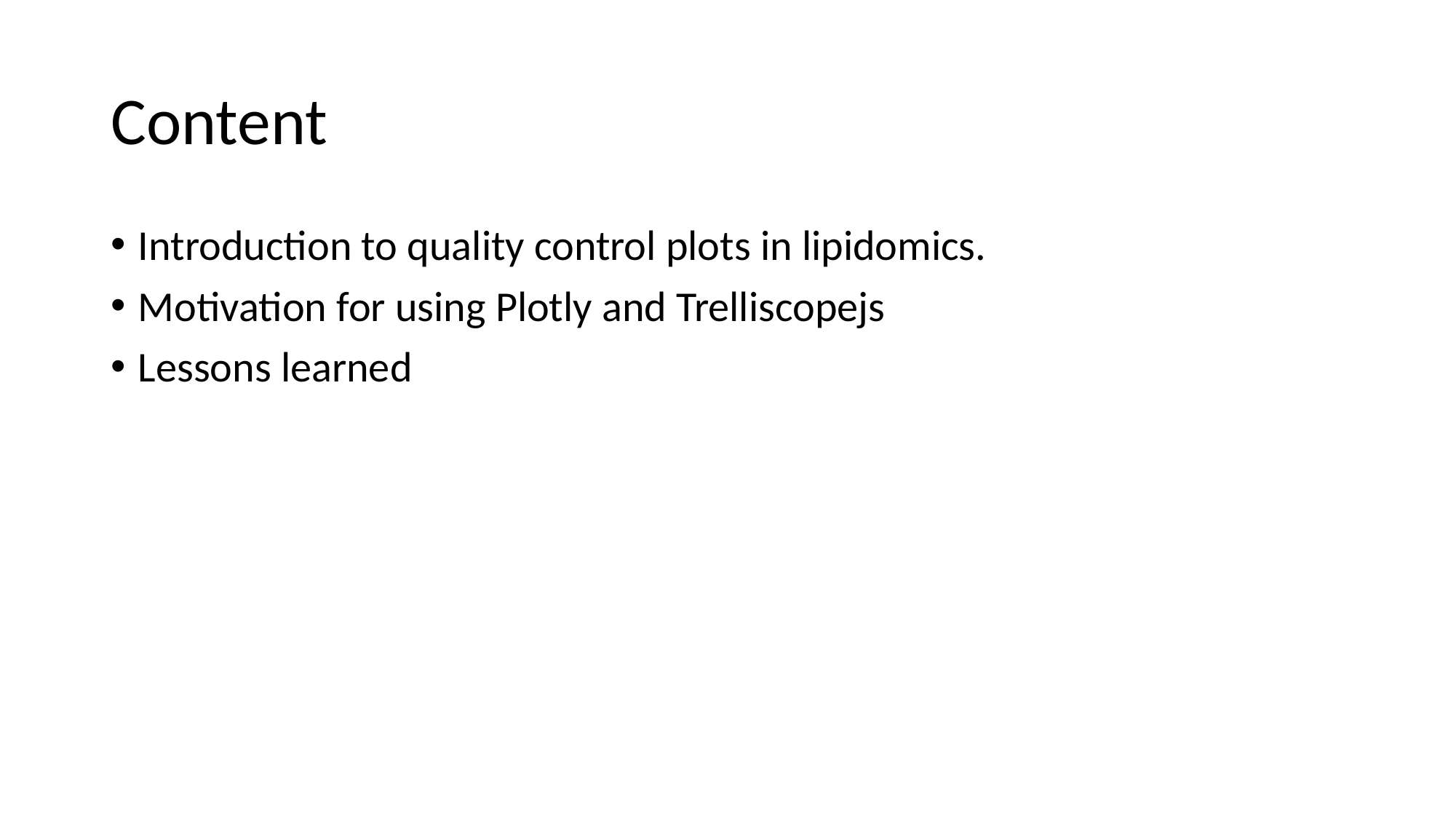

# Content
Introduction to quality control plots in lipidomics.
Motivation for using Plotly and Trelliscopejs
Lessons learned